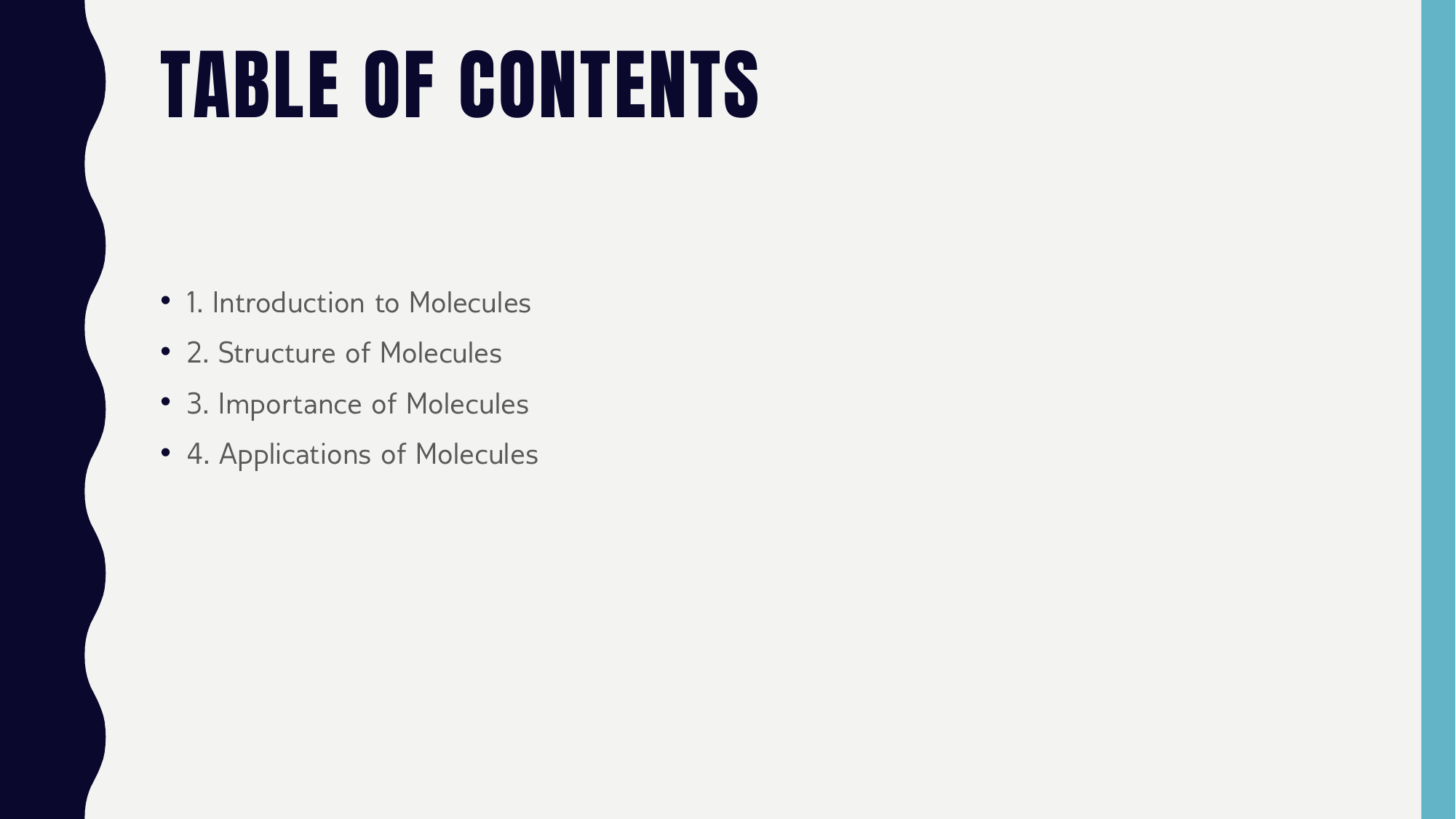

# TABLE OF CONTENTS
1. Introduction to Molecules
2. Structure of Molecules
3. Importance of Molecules
4. Applications of Molecules